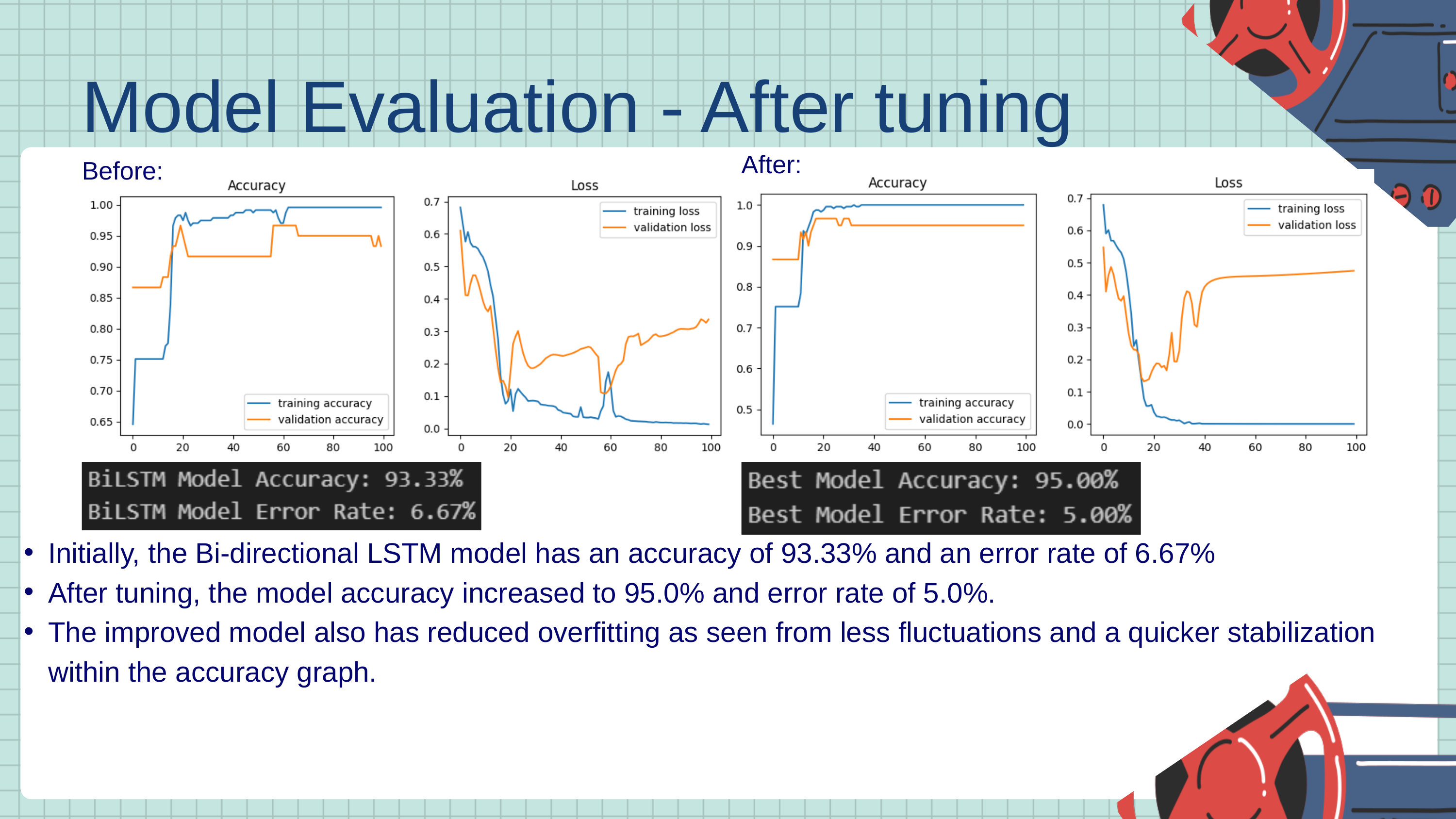

Model Evaluation - After tuning
After:

Before:

Initially, the Bi-directional LSTM model has an accuracy of 93.33% and an error rate of 6.67%
After tuning, the model accuracy increased to 95.0% and error rate of 5.0%.
The improved model also has reduced overfitting as seen from less fluctuations and a quicker stabilization within the accuracy graph.